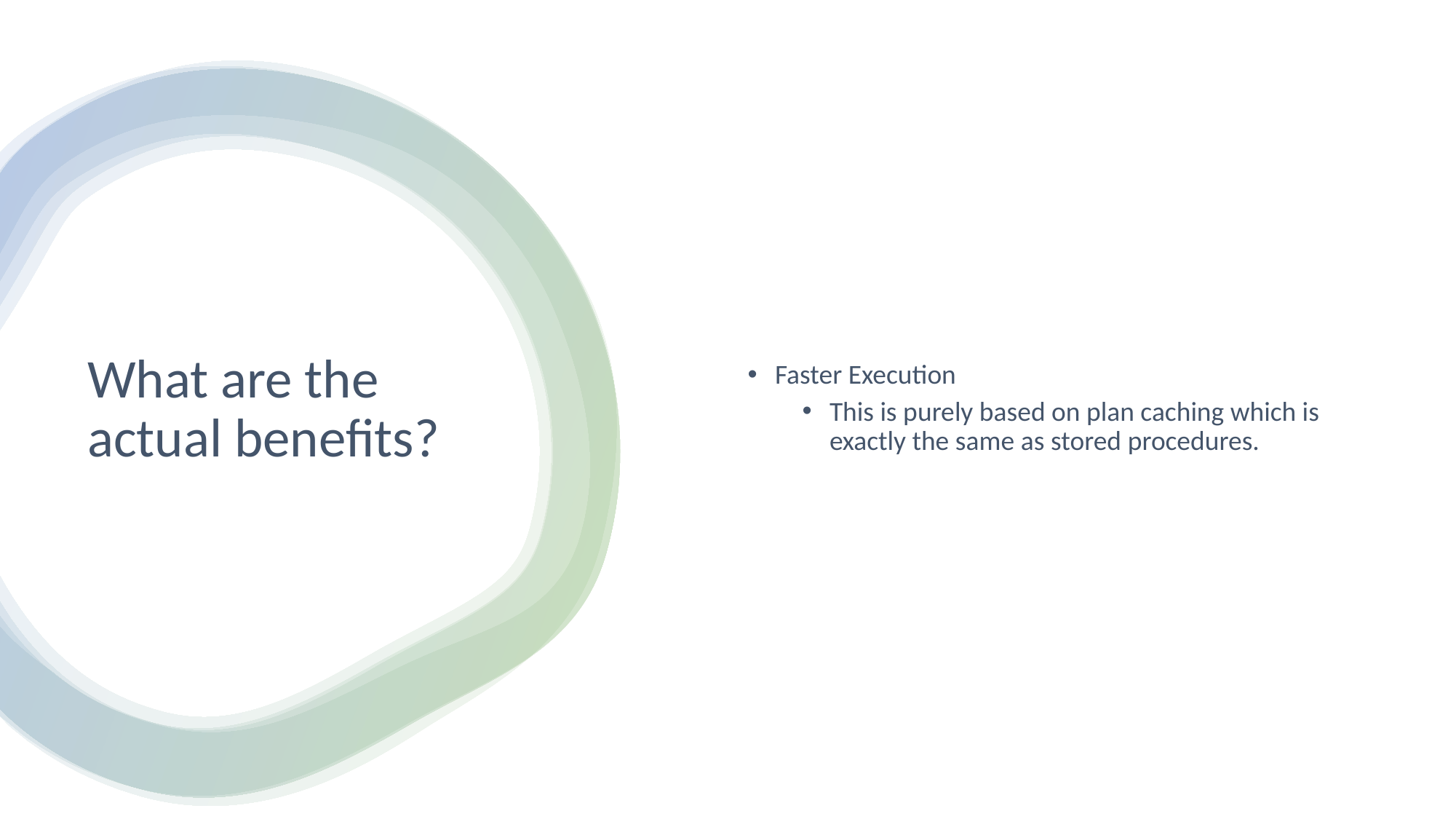

Faster Execution
This is purely based on plan caching which is exactly the same as stored procedures.
# What are the actual benefits?